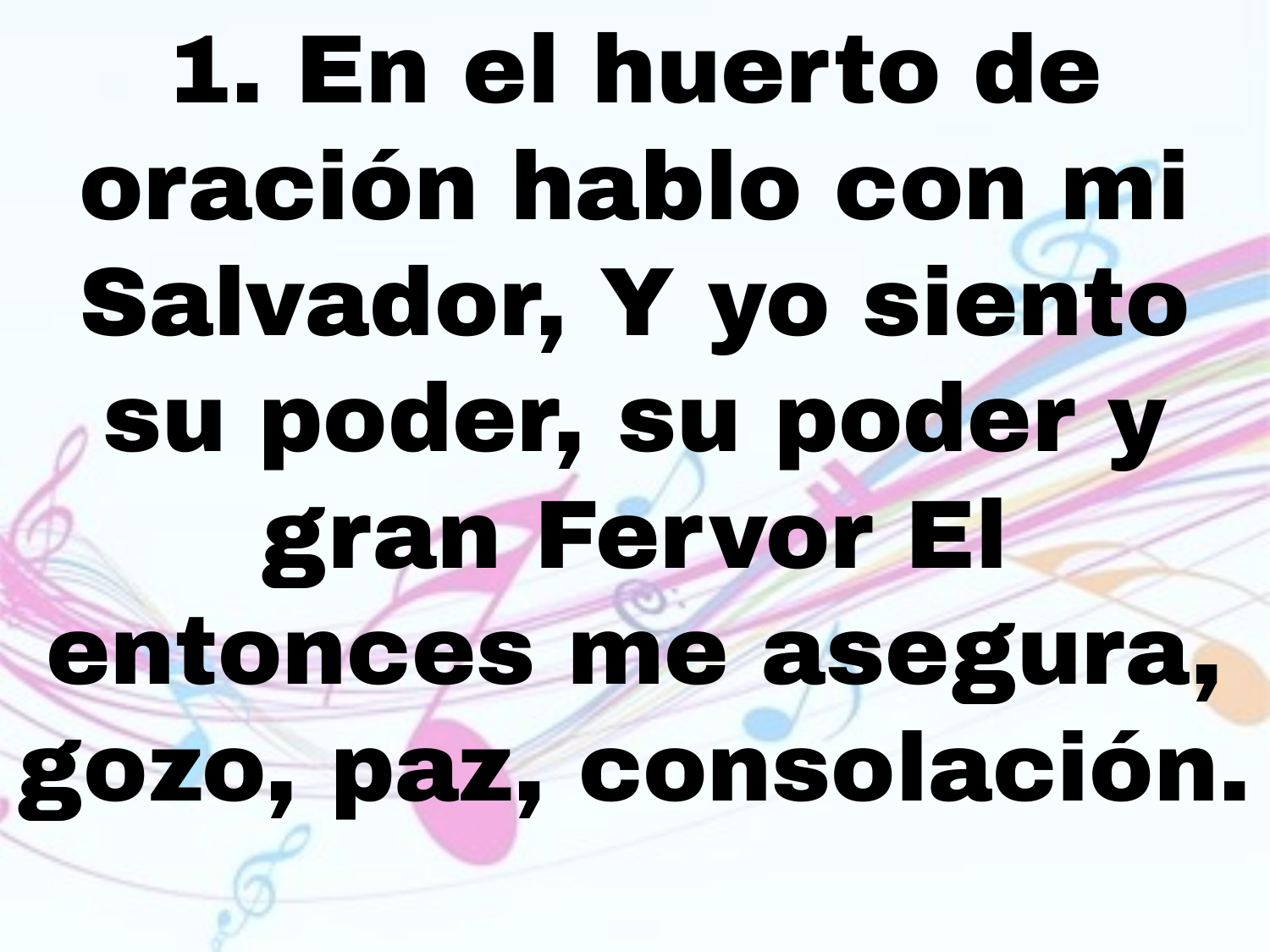

1. En el huerto de oración hablo con mi Salvador, Y yo siento su poder, su poder y gran Fervor El entonces me asegura, gozo, paz, consolación.